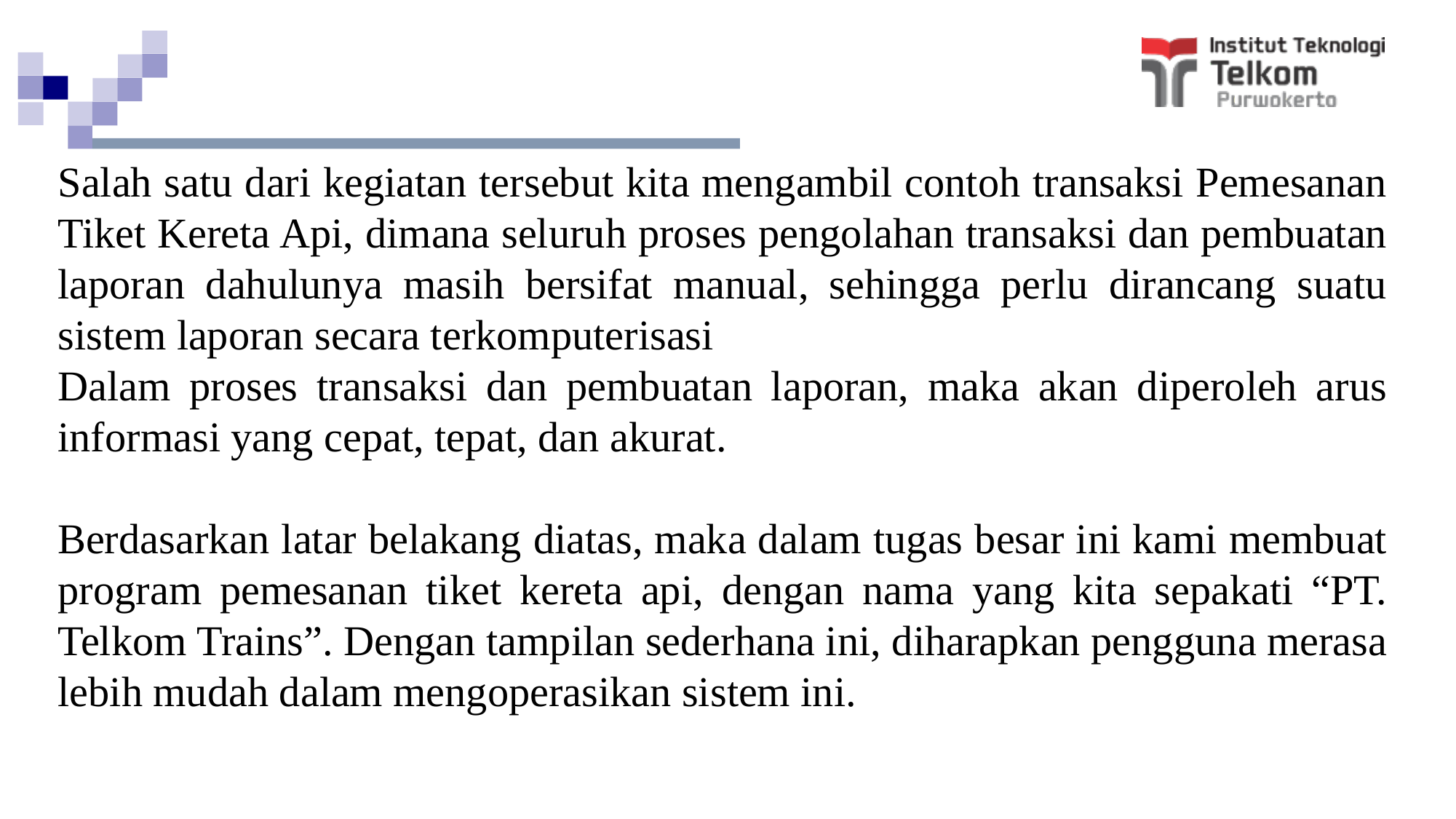

Salah satu dari kegiatan tersebut kita mengambil contoh transaksi Pemesanan Tiket Kereta Api, dimana seluruh proses pengolahan transaksi dan pembuatan laporan dahulunya masih bersifat manual, sehingga perlu dirancang suatu sistem laporan secara terkomputerisasi
Dalam proses transaksi dan pembuatan laporan, maka akan diperoleh arus informasi yang cepat, tepat, dan akurat.

Berdasarkan latar belakang diatas, maka dalam tugas besar ini kami membuat program pemesanan tiket kereta api, dengan nama yang kita sepakati “PT. Telkom Trains”. Dengan tampilan sederhana ini, diharapkan pengguna merasa lebih mudah dalam mengoperasikan sistem ini.